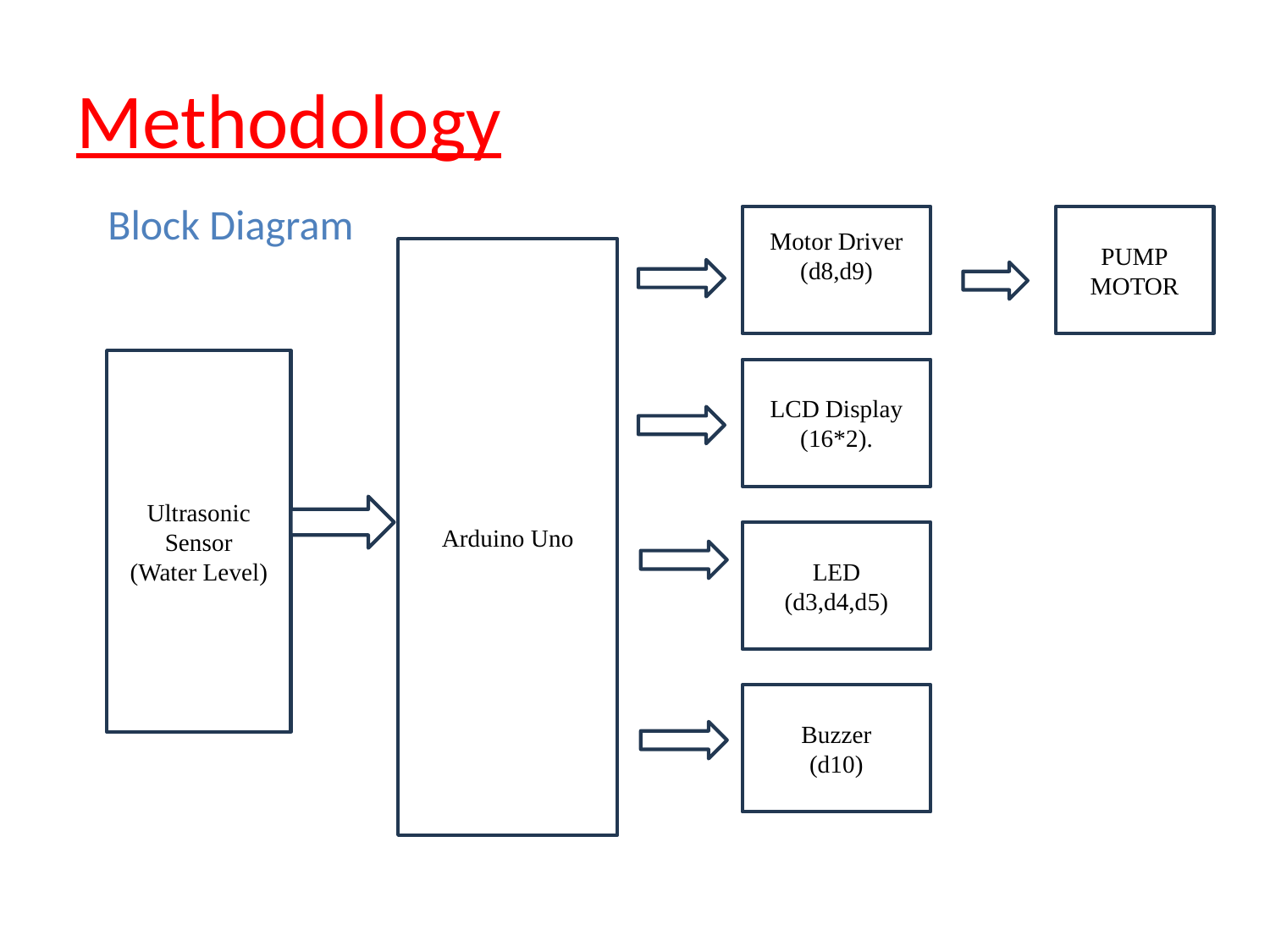

# Methodology
Block Diagram
Motor Driver
(d8,d9)

Arduino Uno

LCD Display
(16*2).

Buzzer
(d10)
PUMP
MOTOR
Ultrasonic Sensor
(Water Level)

LED
(d3,d4,d5)